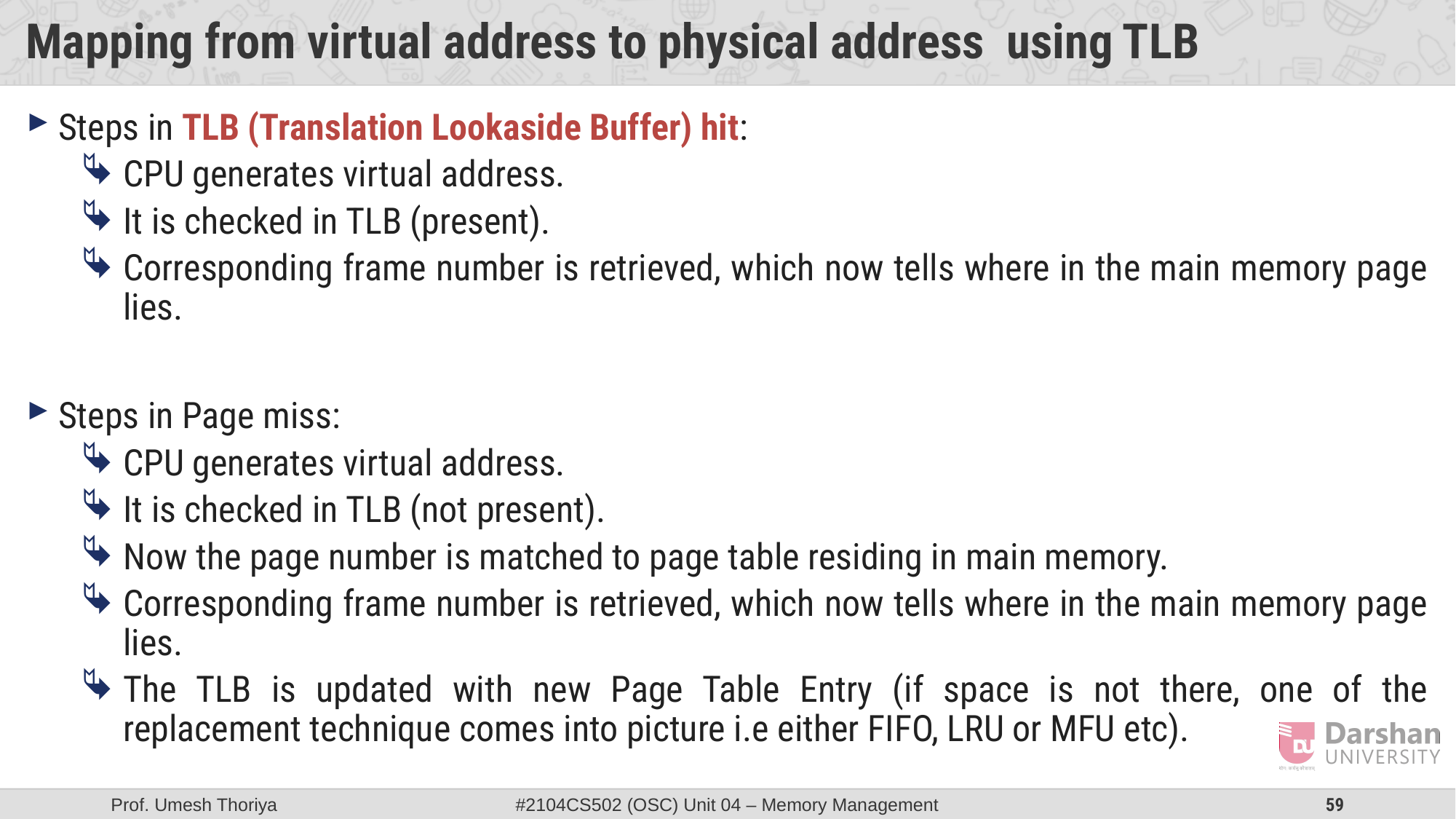

# Mapping from virtual address to physical address  using TLB
Steps in TLB (Translation Lookaside Buffer) hit:
CPU generates virtual address.
It is checked in TLB (present).
Corresponding frame number is retrieved, which now tells where in the main memory page lies.

Steps in Page miss:
CPU generates virtual address.
It is checked in TLB (not present).
Now the page number is matched to page table residing in main memory.
Corresponding frame number is retrieved, which now tells where in the main memory page lies.
The TLB is updated with new Page Table Entry (if space is not there, one of the replacement technique comes into picture i.e either FIFO, LRU or MFU etc).